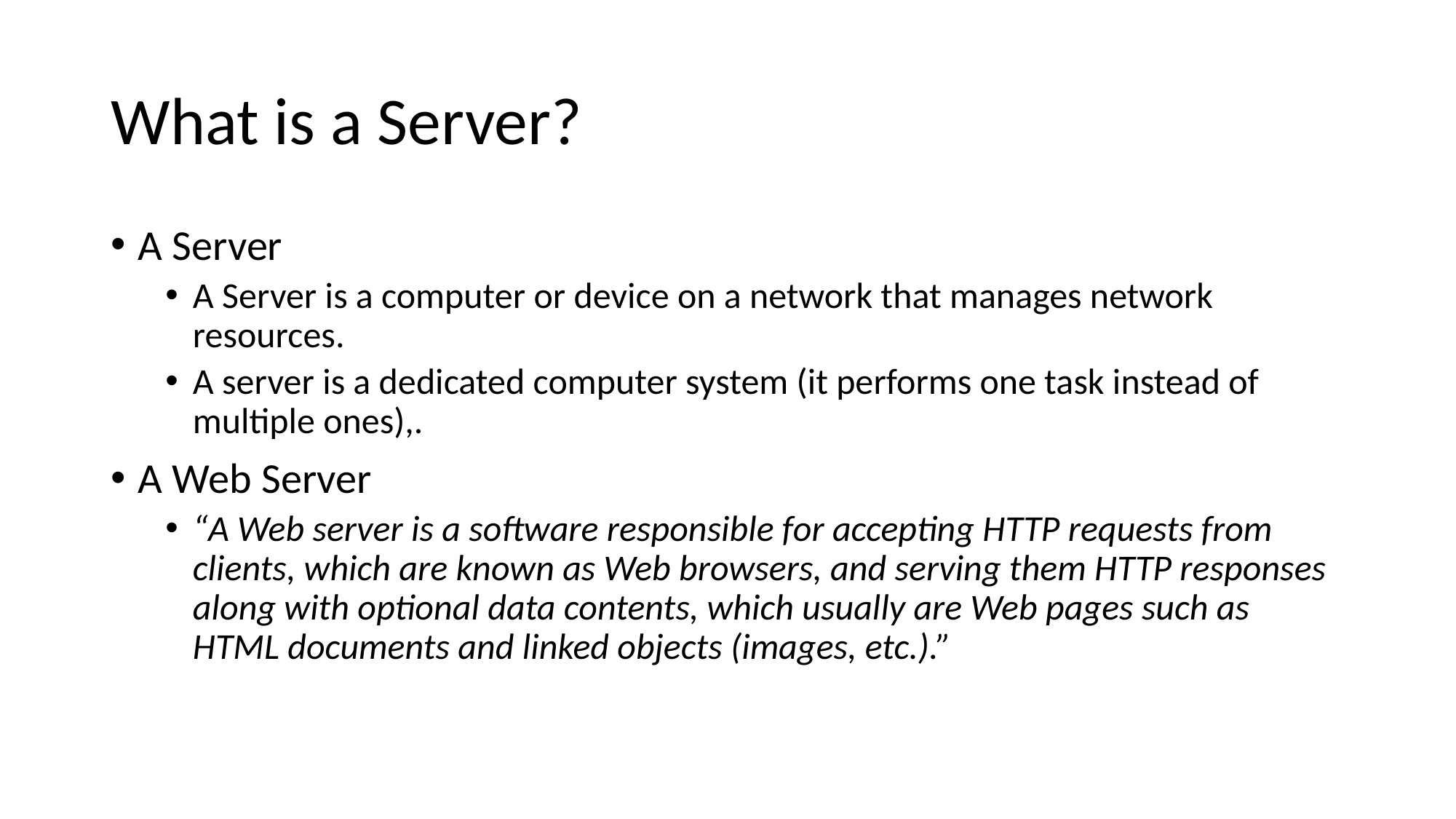

# What is a Server?
A Server
A Server is a computer or device on a network that manages network resources.
A server is a dedicated computer system (it performs one task instead of multiple ones),.
A Web Server
“A Web server is a software responsible for accepting HTTP requests from clients, which are known as Web browsers, and serving them HTTP responses along with optional data contents, which usually are Web pages such as HTML documents and linked objects (images, etc.).”